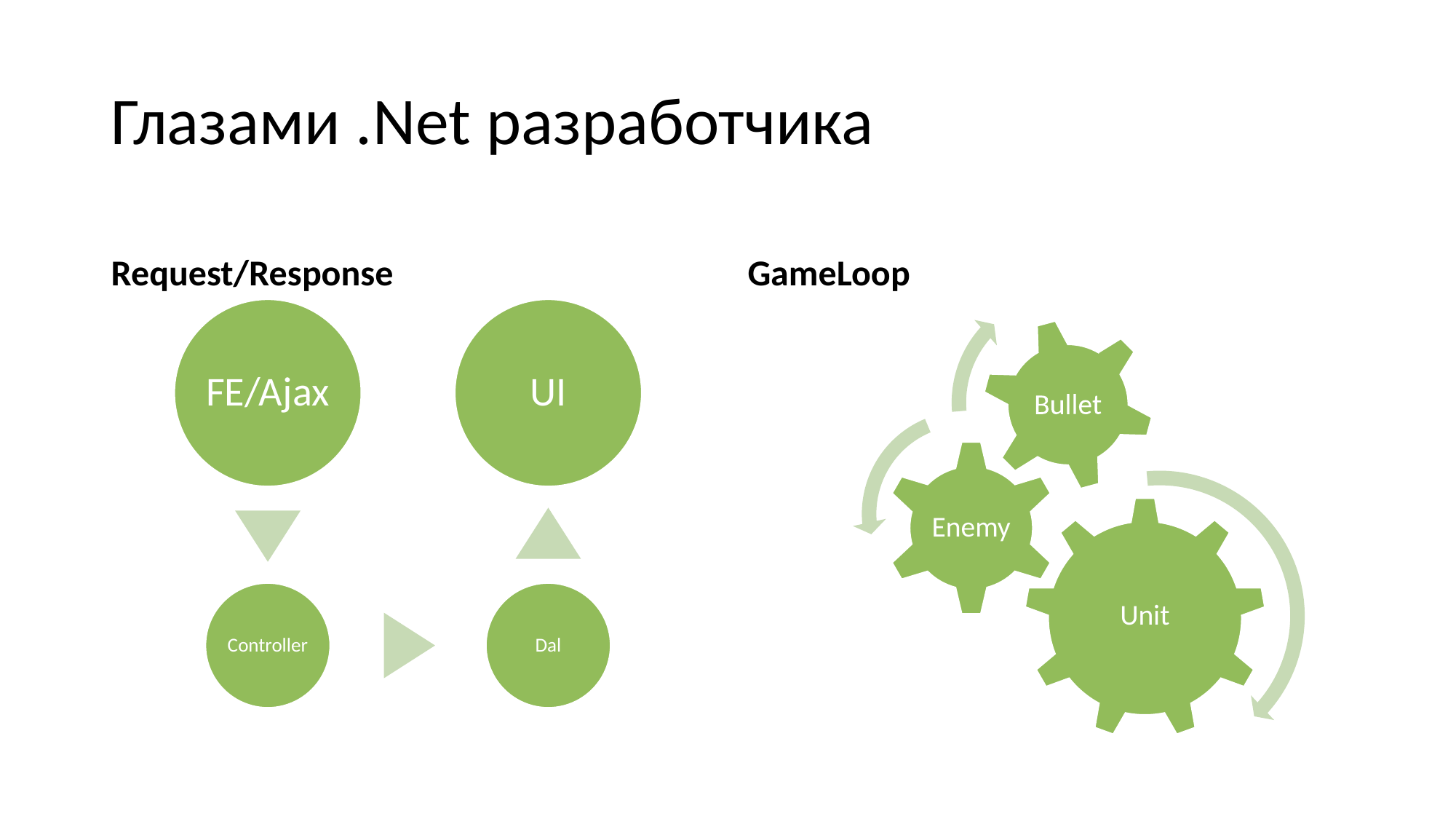

# Глазами .Net разработчика
Request/Response
GameLoop
FE/Ajax
Controller
Dal
UI
Unit
Enemy
Bullet